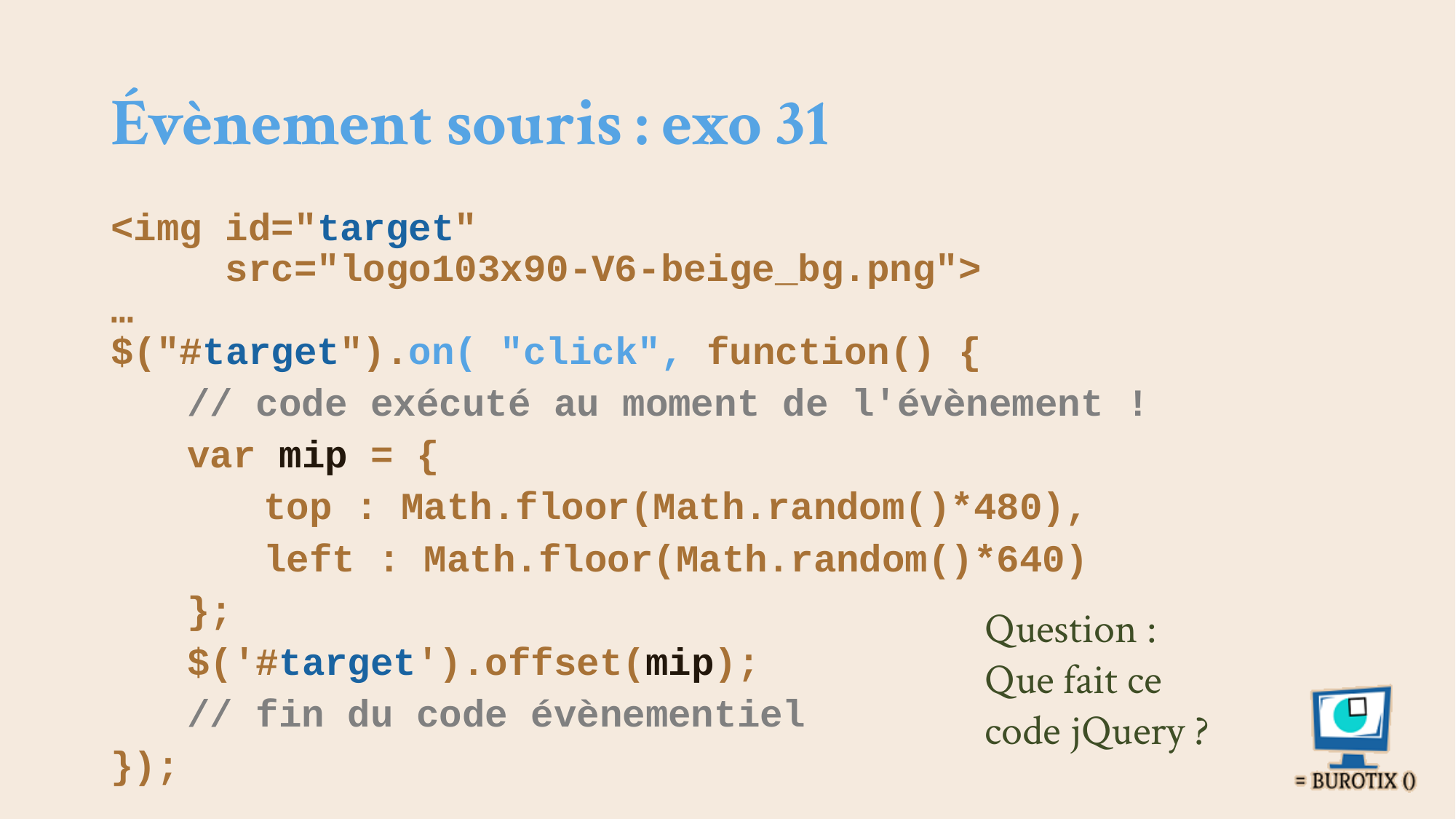

# Évènement souris : exo 31
<img id="target"
     src="logo103x90-V6-beige_bg.png">
…
$("#target").on( "click", function() {
	// code exécuté au moment de l'évènement !
	var mip = {
		top : Math.floor(Math.random()*480),
		left : Math.floor(Math.random()*640)
	};
	$('#target').offset(mip);
	// fin du code évènementiel
});
Question :
Que fait ce code jQuery ?